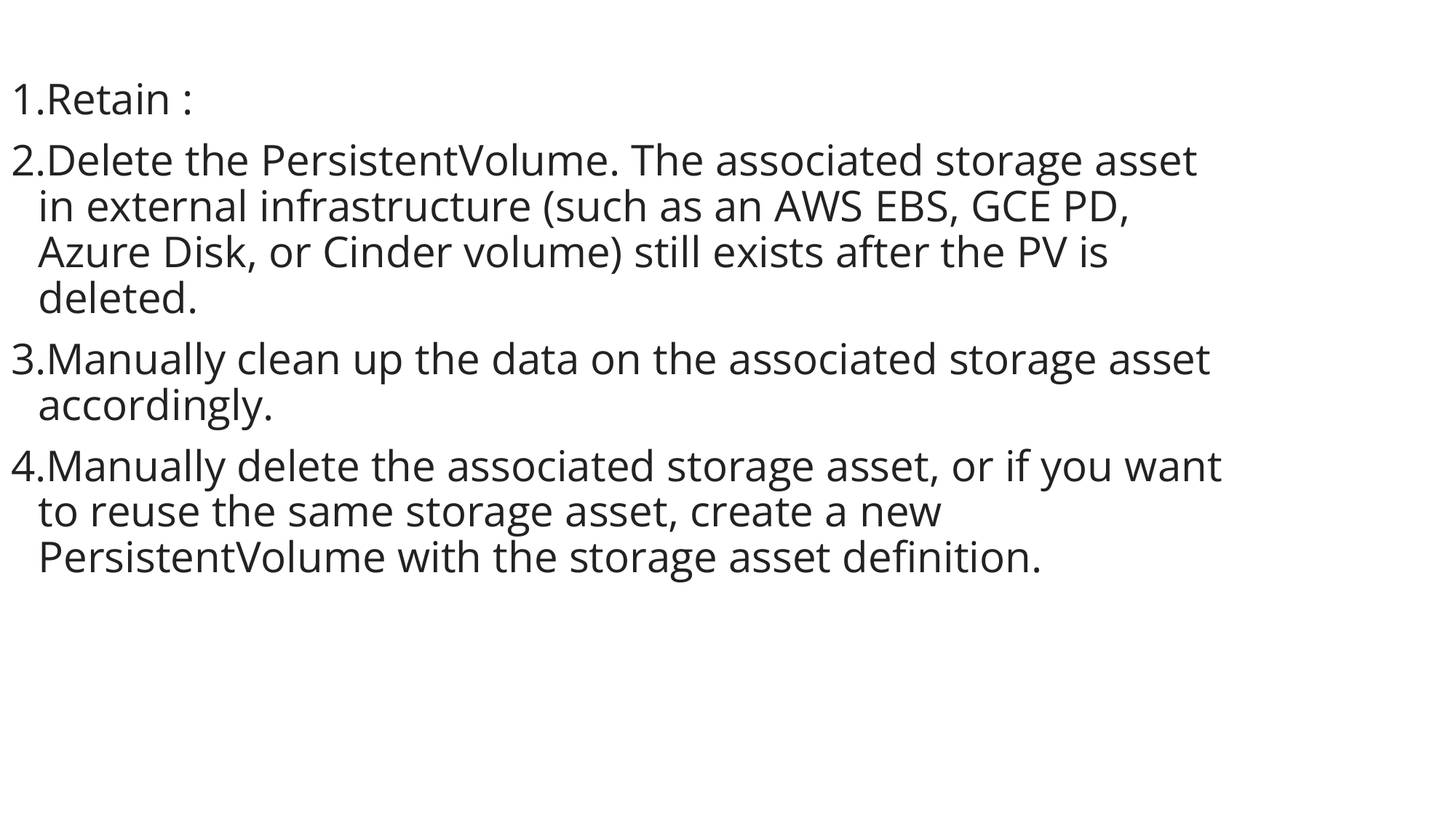

Retain :
Delete the PersistentVolume. The associated storage asset in external infrastructure (such as an AWS EBS, GCE PD, Azure Disk, or Cinder volume) still exists after the PV is deleted.
Manually clean up the data on the associated storage asset accordingly.
Manually delete the associated storage asset, or if you want to reuse the same storage asset, create a new PersistentVolume with the storage asset definition.